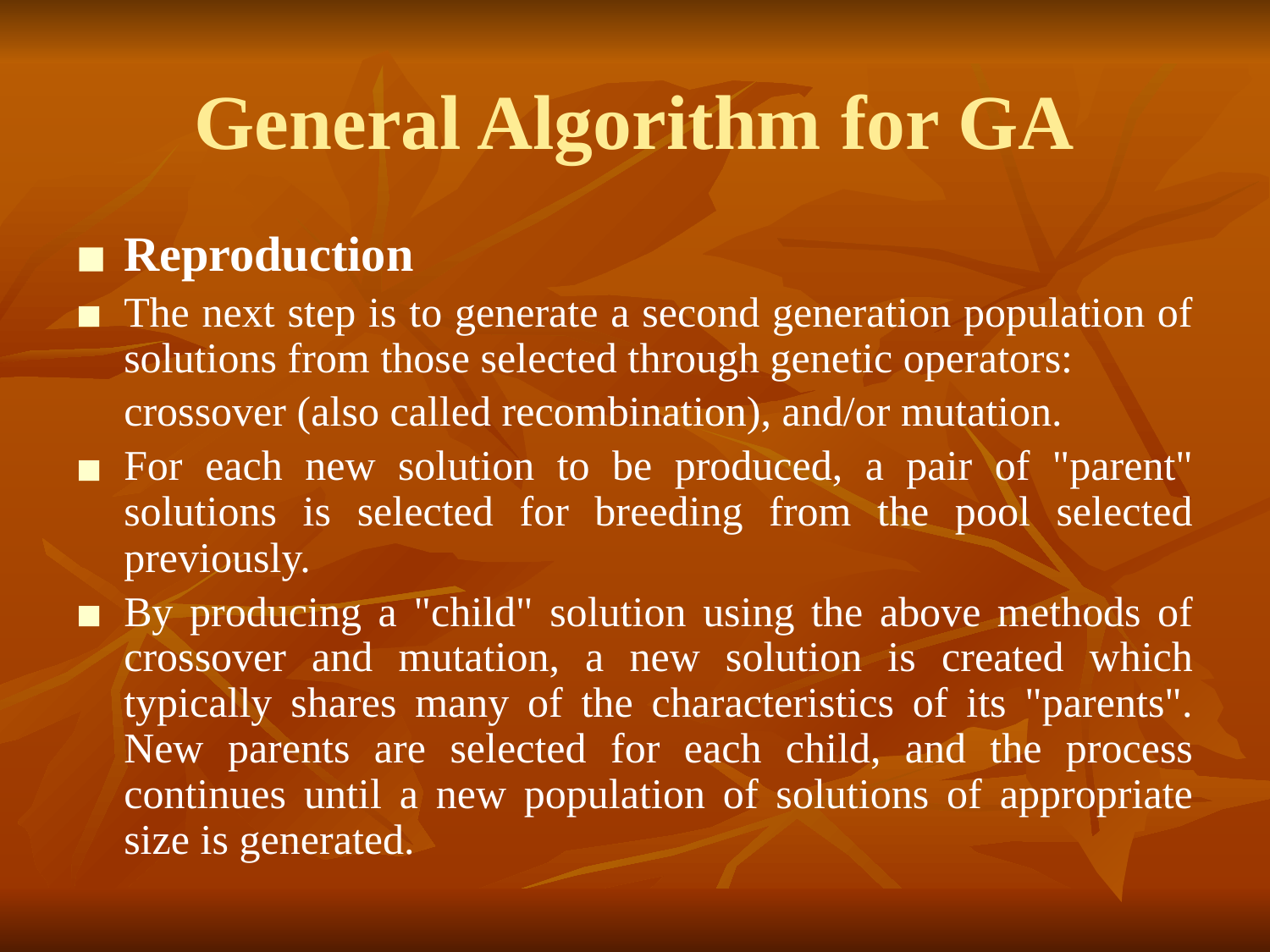

# General Algorithm for GA
Reproduction
The next step is to generate a second generation population of solutions from those selected through genetic operators:
	crossover (also called recombination), and/or mutation.
For each new solution to be produced, a pair of "parent" solutions is selected for breeding from the pool selected previously.
By producing a "child" solution using the above methods of crossover and mutation, a new solution is created which typically shares many of the characteristics of its "parents". New parents are selected for each child, and the process continues until a new population of solutions of appropriate size is generated.